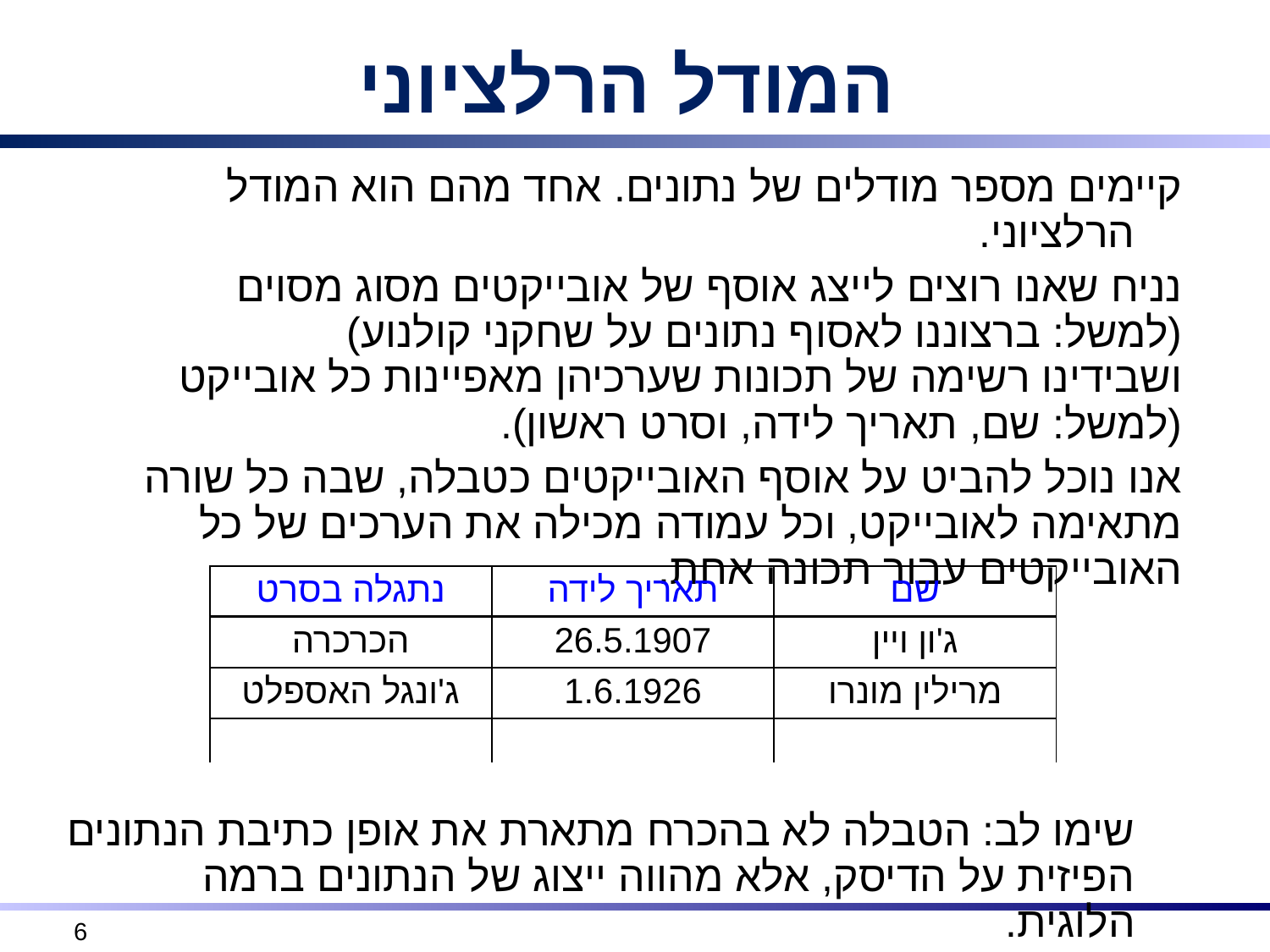

# המודל הרלציוני
קיימים מספר מודלים של נתונים. אחד מהם הוא המודל הרלציוני.
נניח שאנו רוצים לייצג אוסף של אובייקטים מסוג מסוים
(למשל: ברצוננו לאסוף נתונים על שחקני קולנוע)
ושבידינו רשימה של תכונות שערכיהן מאפיינות כל אובייקט
(למשל: שם, תאריך לידה, וסרט ראשון).
אנו נוכל להביט על אוסף האובייקטים כטבלה, שבה כל שורה מתאימה לאובייקט, וכל עמודה מכילה את הערכים של כל האובייקטים עבור תכונה אחת.

שימו לב: הטבלה לא בהכרח מתארת את אופן כתיבת הנתונים הפיזית על הדיסק, אלא מהווה ייצוג של הנתונים ברמה הלוגית.

| נתגלה בסרט | תאריך לידה | שם |
| --- | --- | --- |
| הכרכרה | 26.5.1907 | ג'ון ויין |
| ג'ונגל האספלט | 1.6.1926 | מרילין מונרו |
|  |  |  |
 6